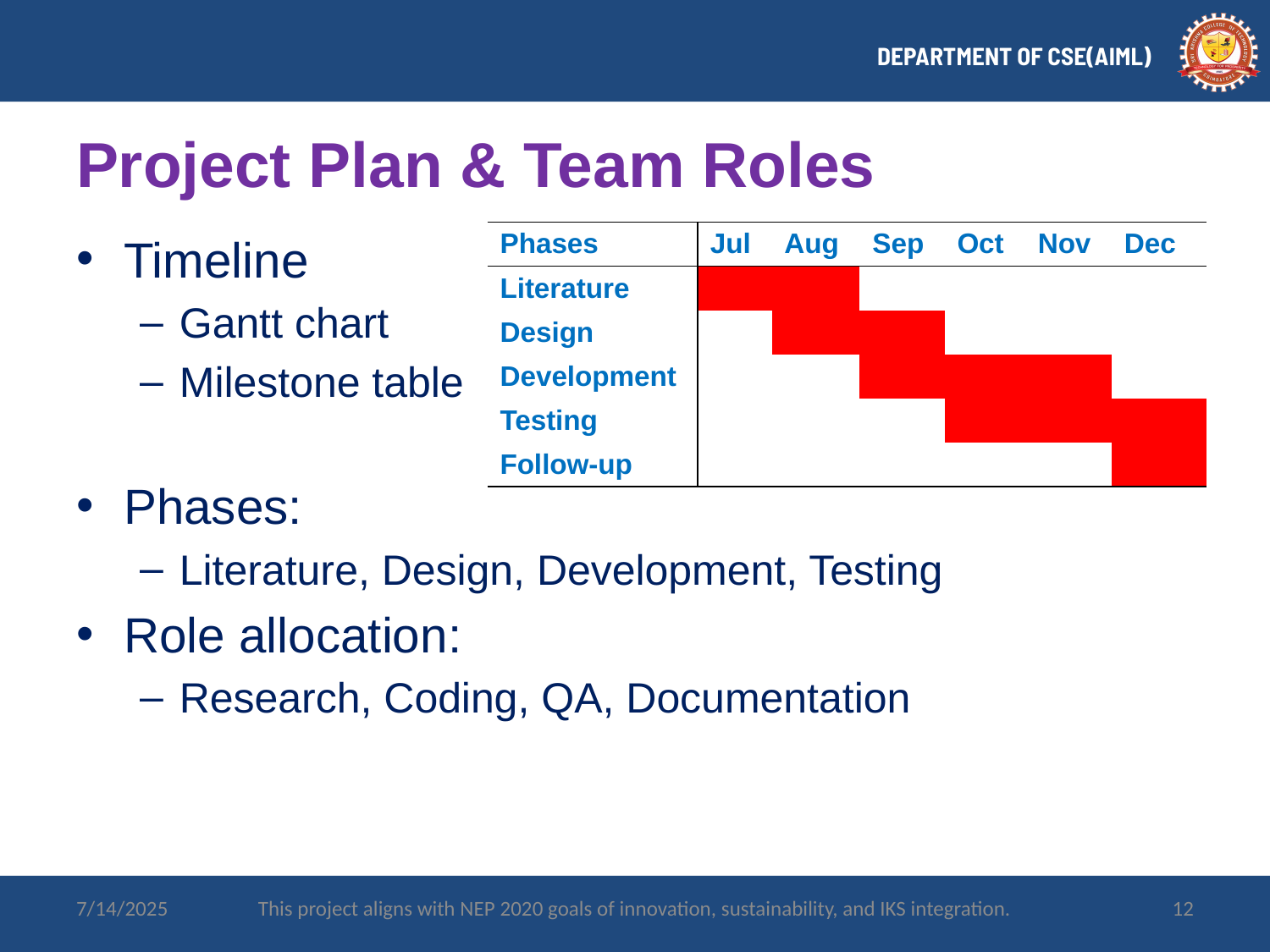

DEPARTMENT OF CSE(AIML)

# Project Plan & Team Roles
Timeline
Gantt chart
Milestone table

Phases:
Literature, Design, Development, Testing
Role allocation:
Research, Coding, QA, Documentation
| Phases | Jul | Aug | Sep | Oct | Nov | Dec |
| --- | --- | --- | --- | --- | --- | --- |
| Literature |  |  |  |  |  |  |
| Design |  |  |  |  |  |  |
| Development |  |  |  |  |  |  |
| Testing |  |  |  |  |  |  |
| Follow-up |  |  |  |  |  |  |
7/14/2025
This project aligns with NEP 2020 goals of innovation, sustainability, and IKS integration.
12